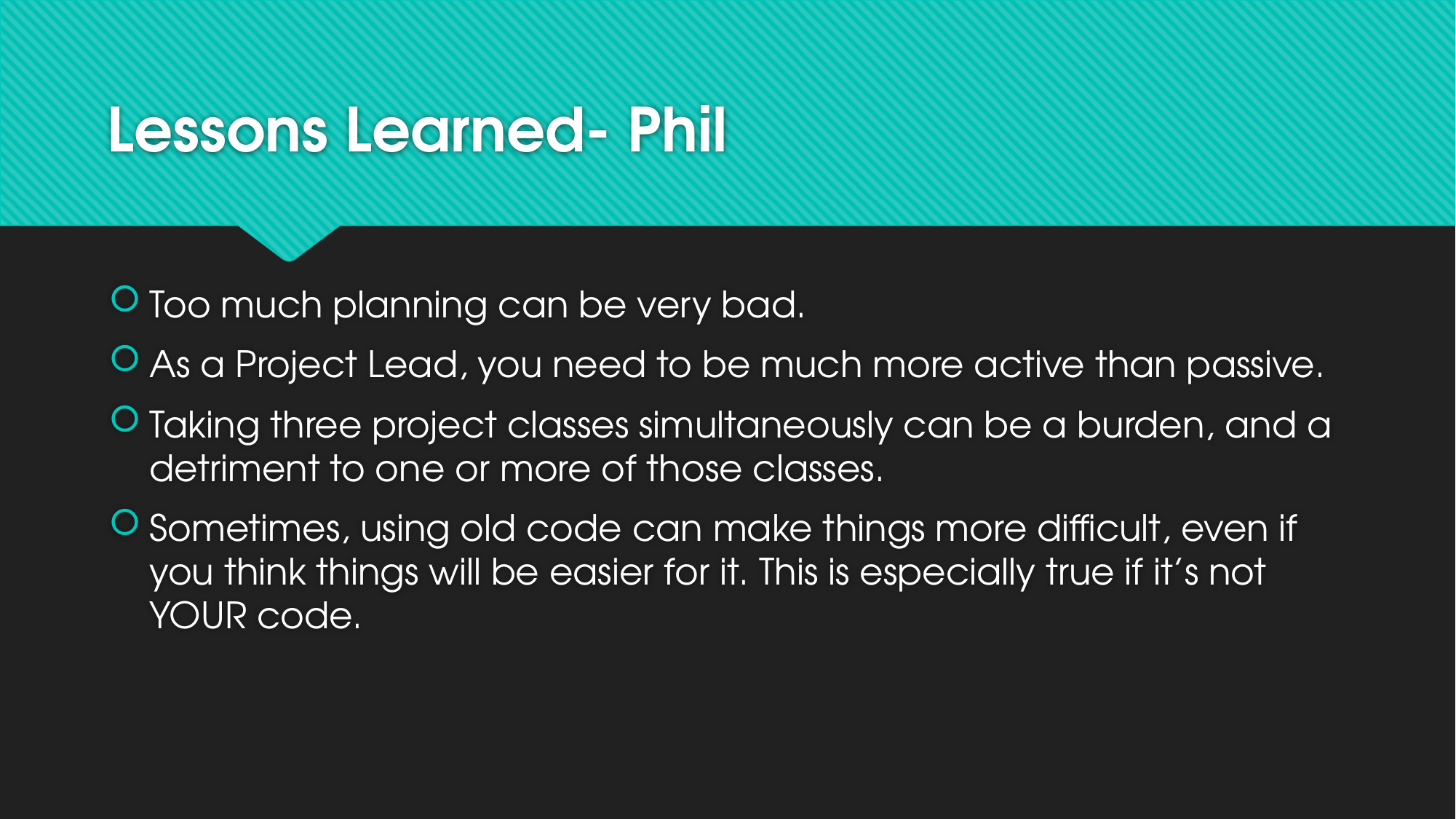

# Lessons Learned- Phil
Too much planning can be very bad.
As a Project Lead, you need to be much more active than passive.
Taking three project classes simultaneously can be a burden, and a detriment to one or more of those classes.
Sometimes, using old code can make things more difficult, even if you think things will be easier for it. This is especially true if it’s not YOUR code.